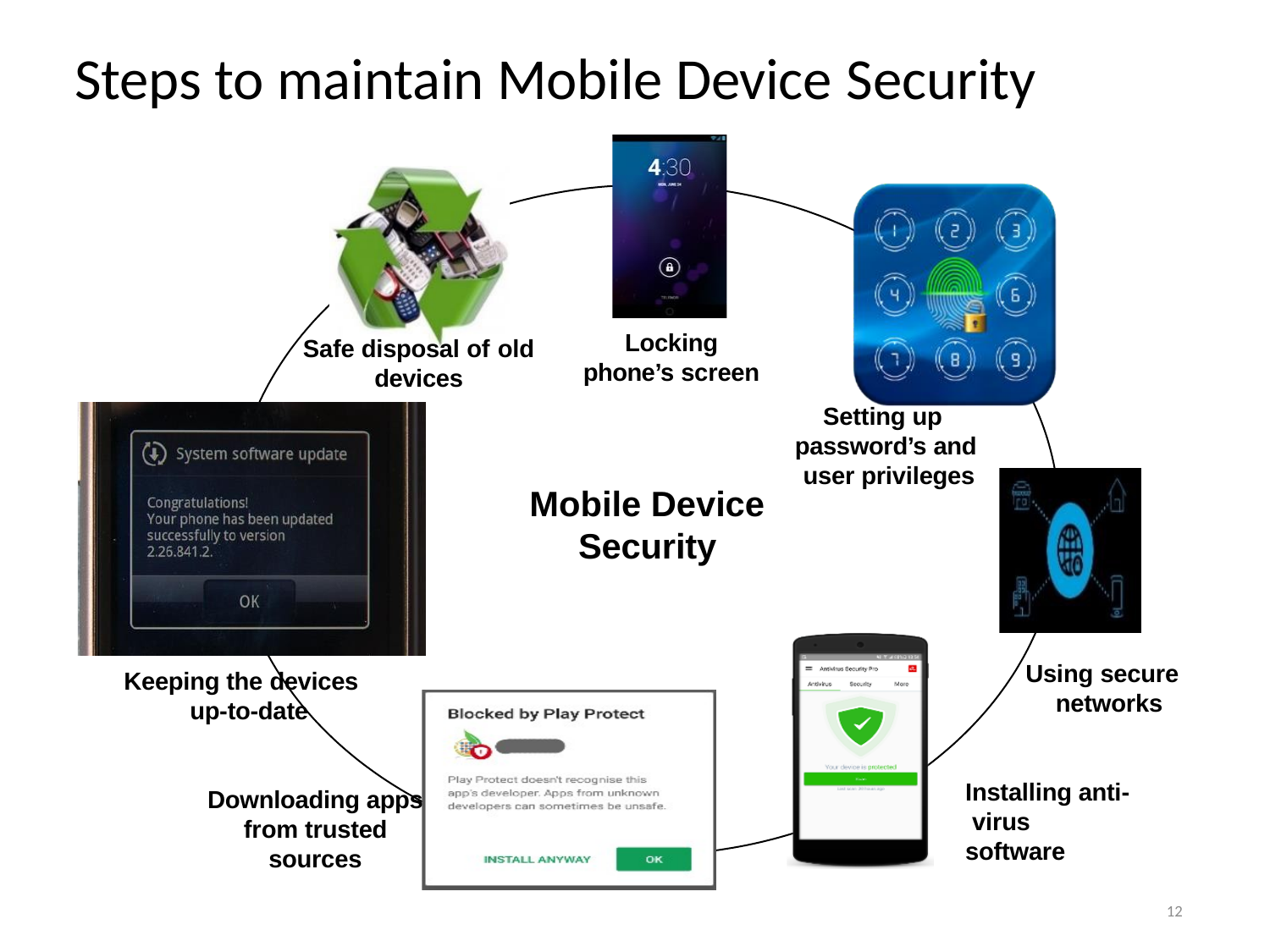

# Steps to maintain Mobile Device Security

Locking
phone’s screen
Safe disposal of old
devices
Setting up  password’s and  user privileges
Mobile Device
Security

Using secure  networks
Keeping the devices  up-to-date
Installing anti-  virus software
Downloading apps  from trusted  sources
12